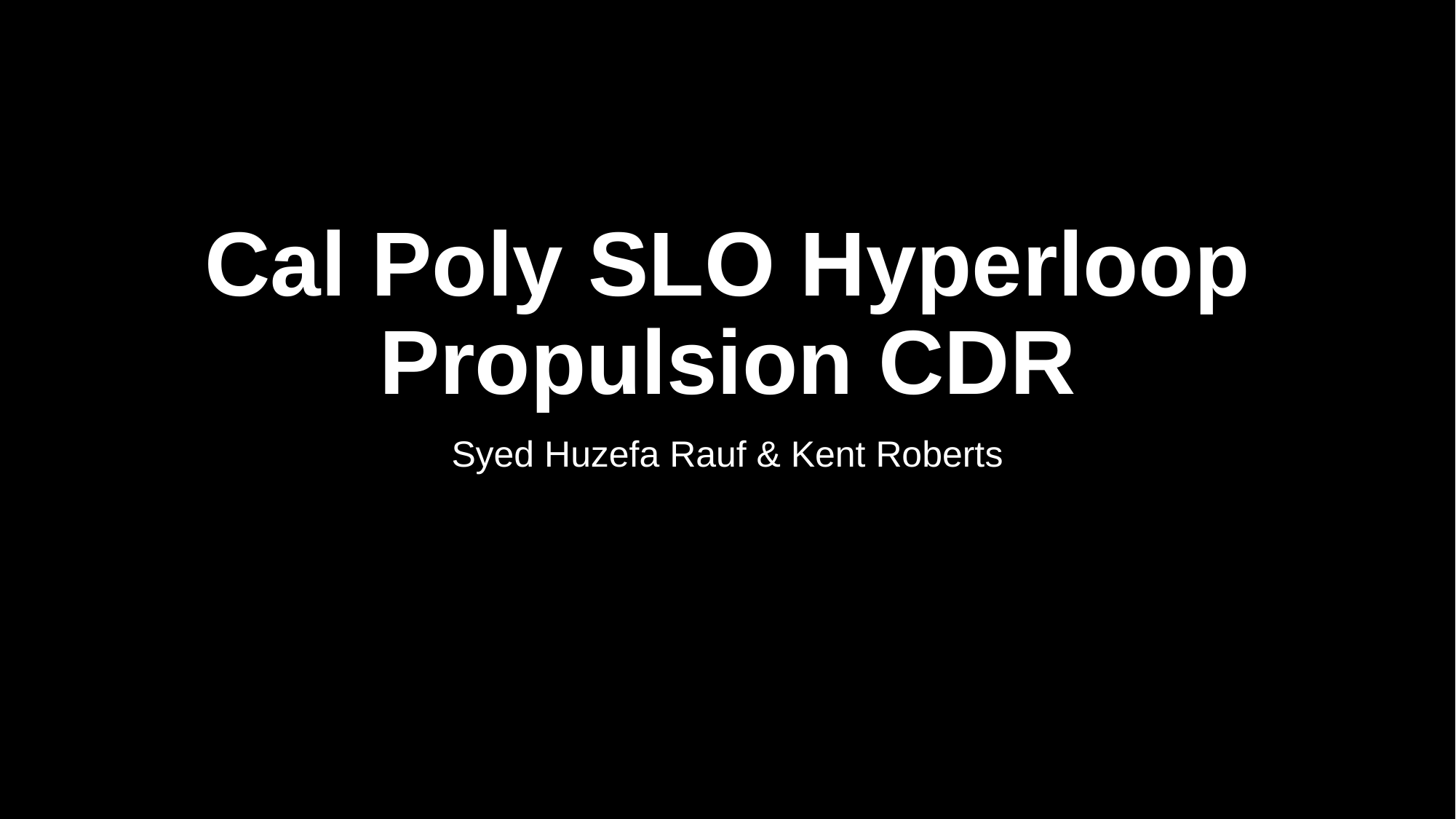

# Cal Poly SLO Hyperloop Propulsion CDR
Syed Huzefa Rauf & Kent Roberts